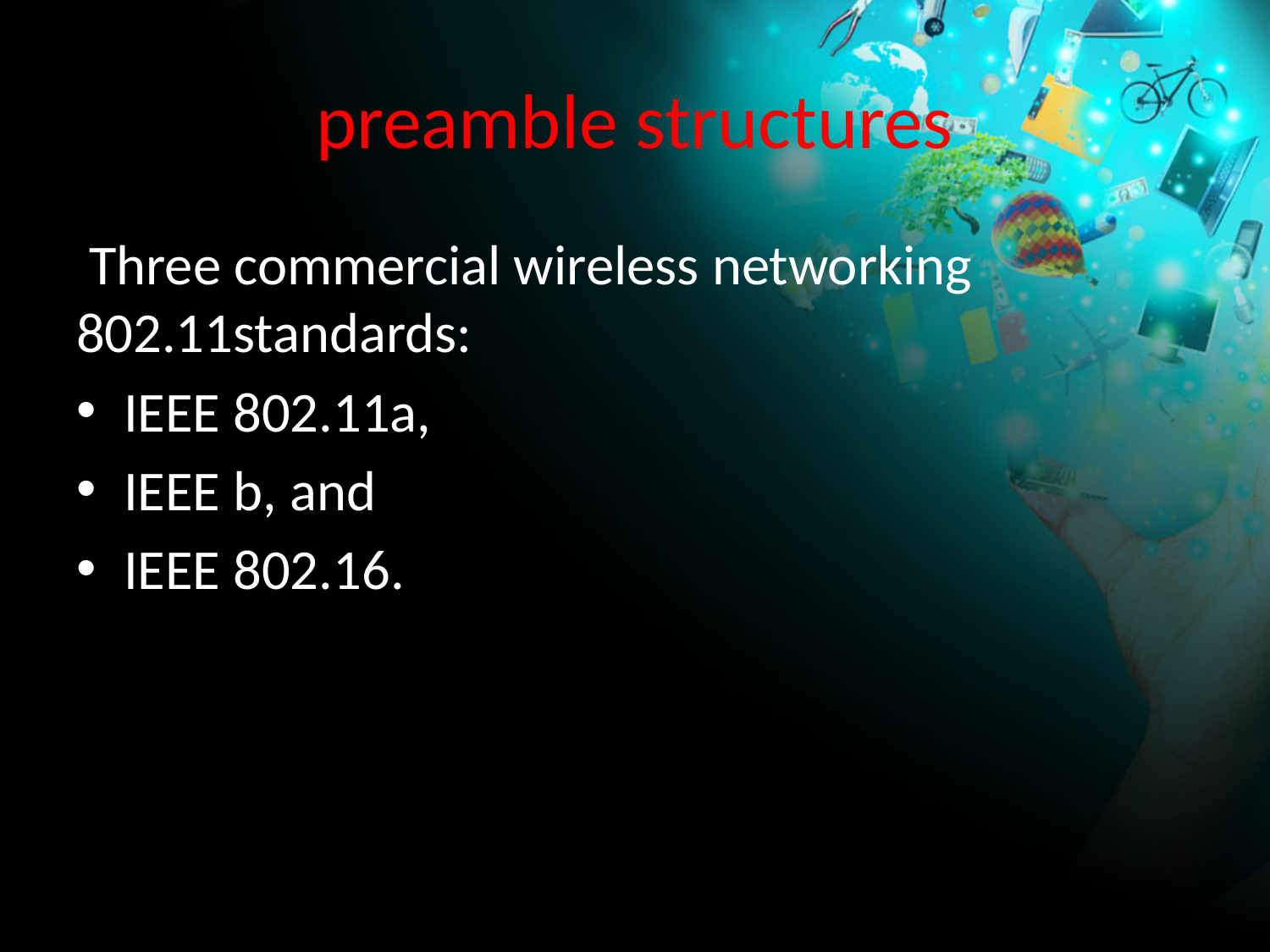

# preamble structures
 Three commercial wireless networking 802.11standards:
IEEE 802.11a,
IEEE b, and
IEEE 802.16.